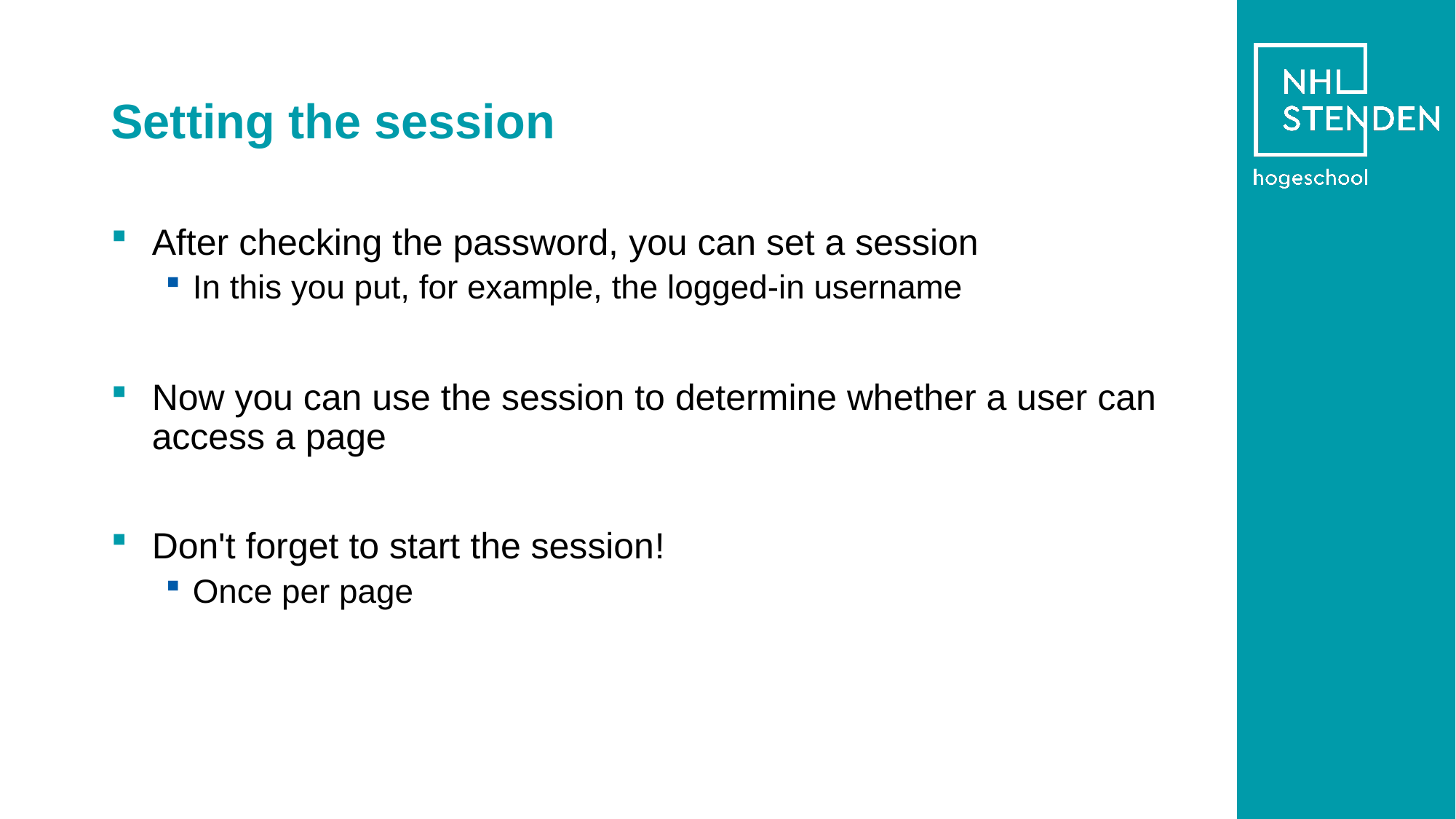

# Setting the session
After checking the password, you can set a session
In this you put, for example, the logged-in username

Now you can use the session to determine whether a user can access a page

Don't forget to start the session!
Once per page